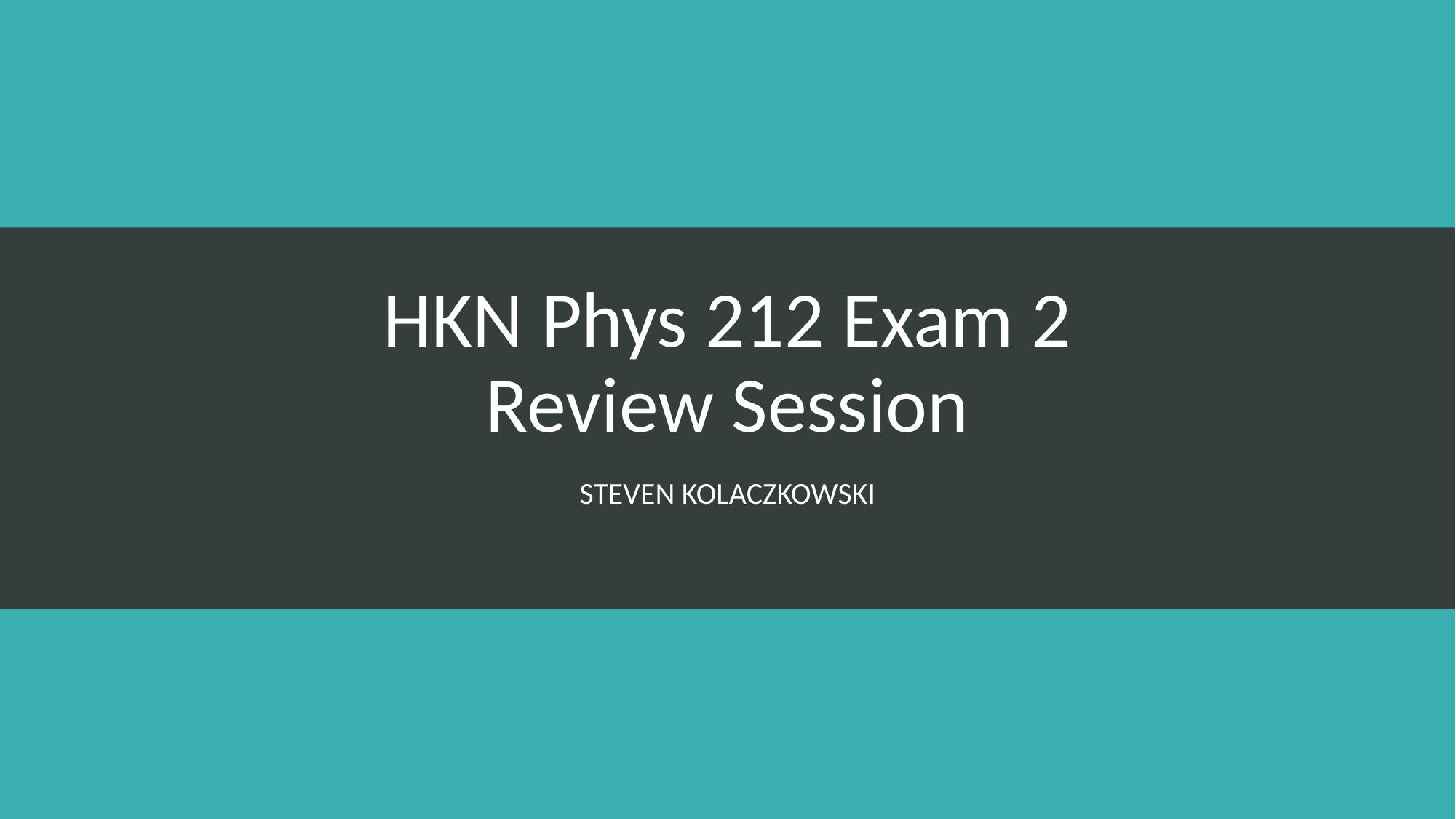

# HKN Phys 212 Exam 2 Review Session
Steven Kolaczkowski